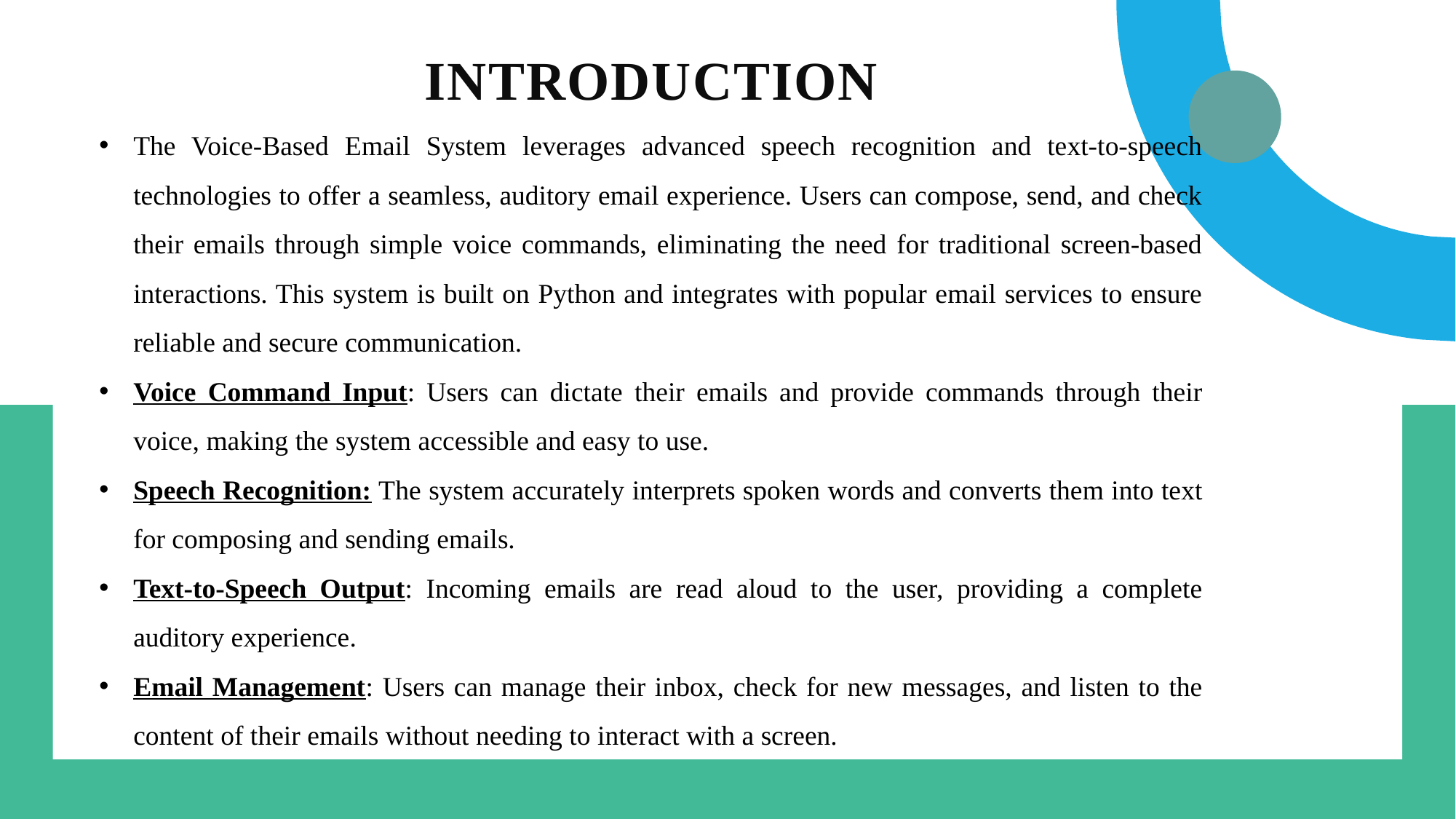

# introduction
The Voice-Based Email System leverages advanced speech recognition and text-to-speech technologies to offer a seamless, auditory email experience. Users can compose, send, and check their emails through simple voice commands, eliminating the need for traditional screen-based interactions. This system is built on Python and integrates with popular email services to ensure reliable and secure communication.
Voice Command Input: Users can dictate their emails and provide commands through their voice, making the system accessible and easy to use.
Speech Recognition: The system accurately interprets spoken words and converts them into text for composing and sending emails.
Text-to-Speech Output: Incoming emails are read aloud to the user, providing a complete auditory experience.
Email Management: Users can manage their inbox, check for new messages, and listen to the content of their emails without needing to interact with a screen.